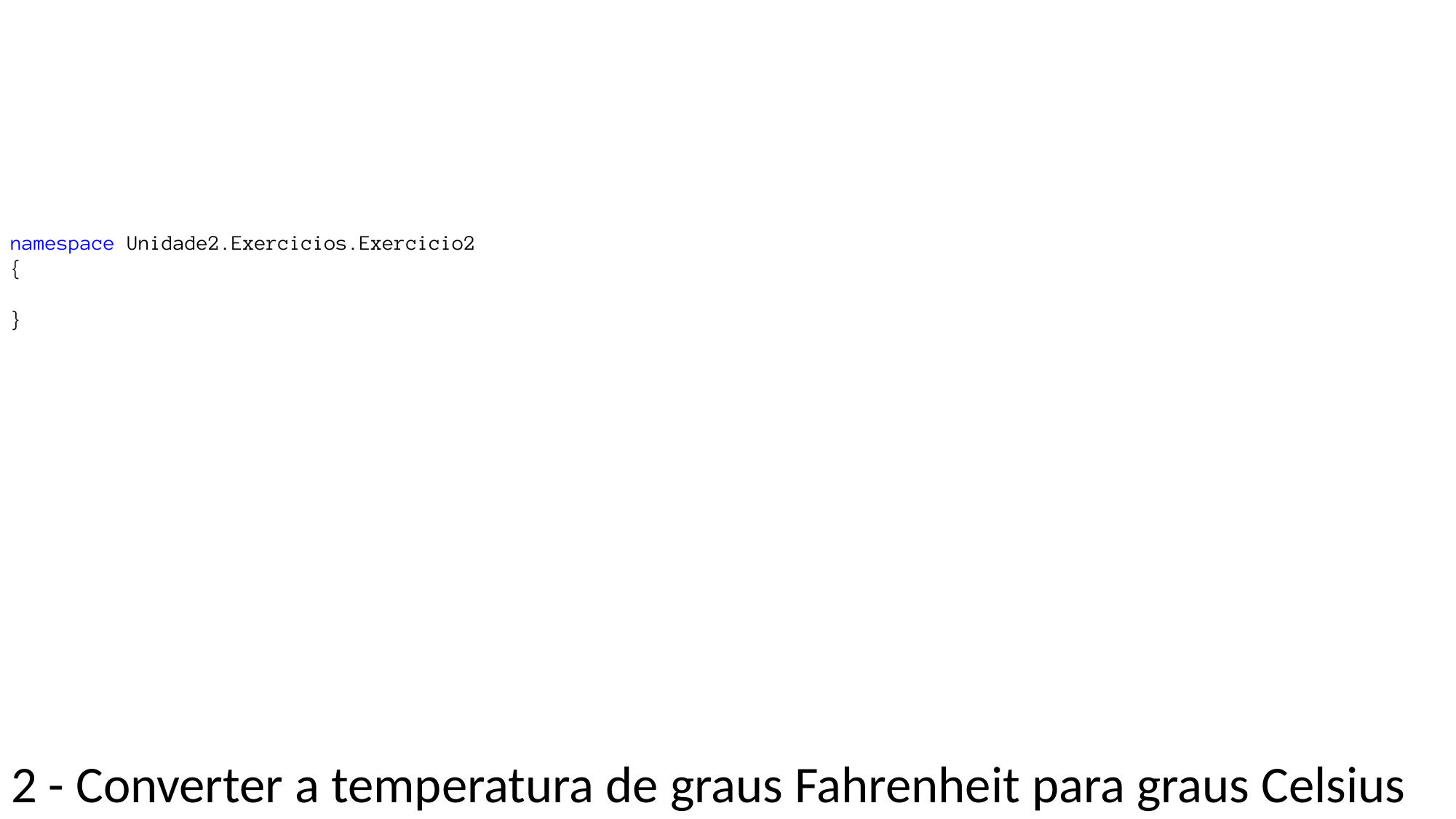

namespace Unidade2.Exercicios.Exercicio2
{

}
# 2 - Converter a temperatura de graus Fahrenheit para graus Celsius